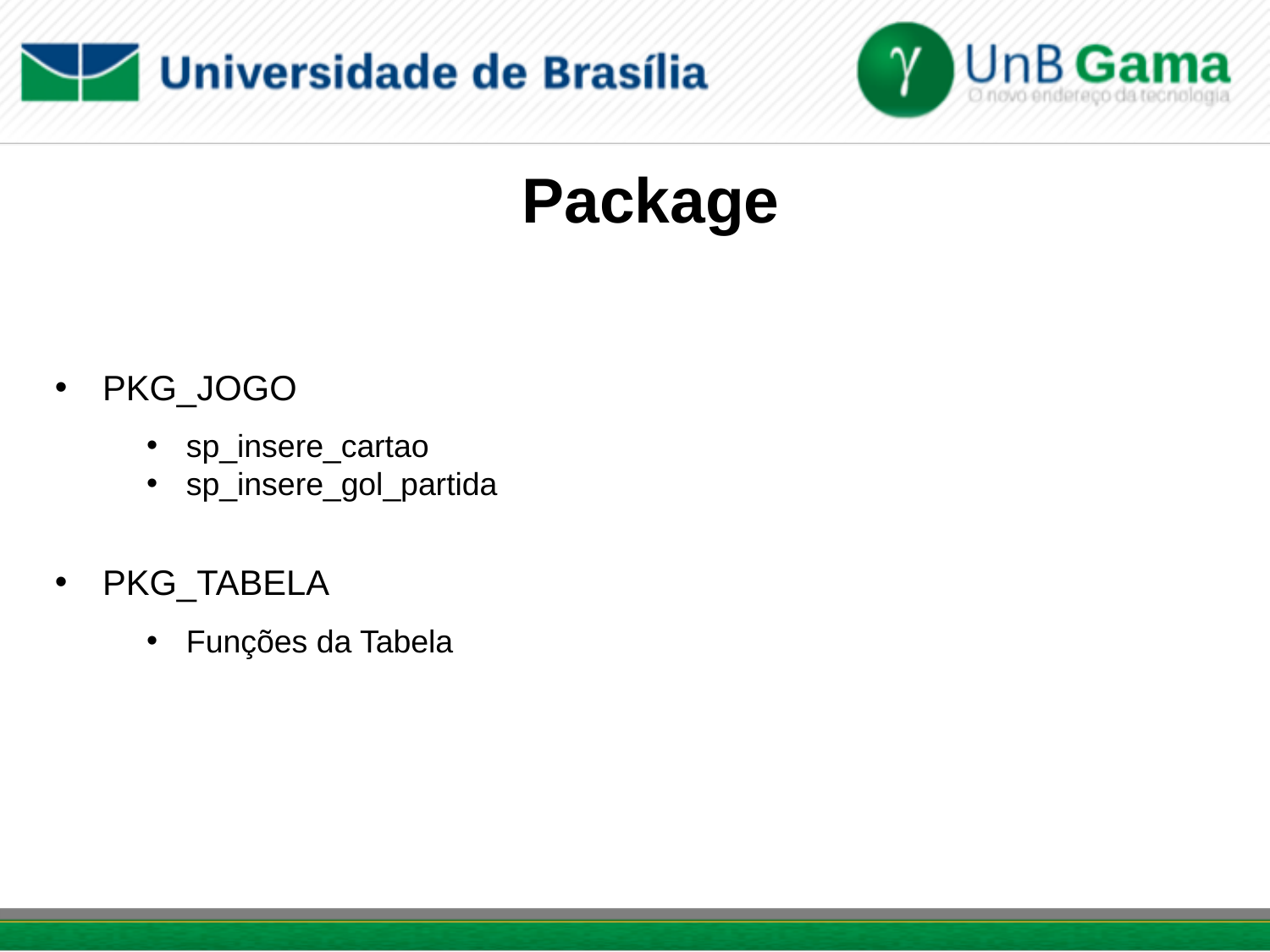

# Package
PKG_JOGO

PKG_TABELA

sp_insere_cartao
sp_insere_gol_partida
Funções da Tabela